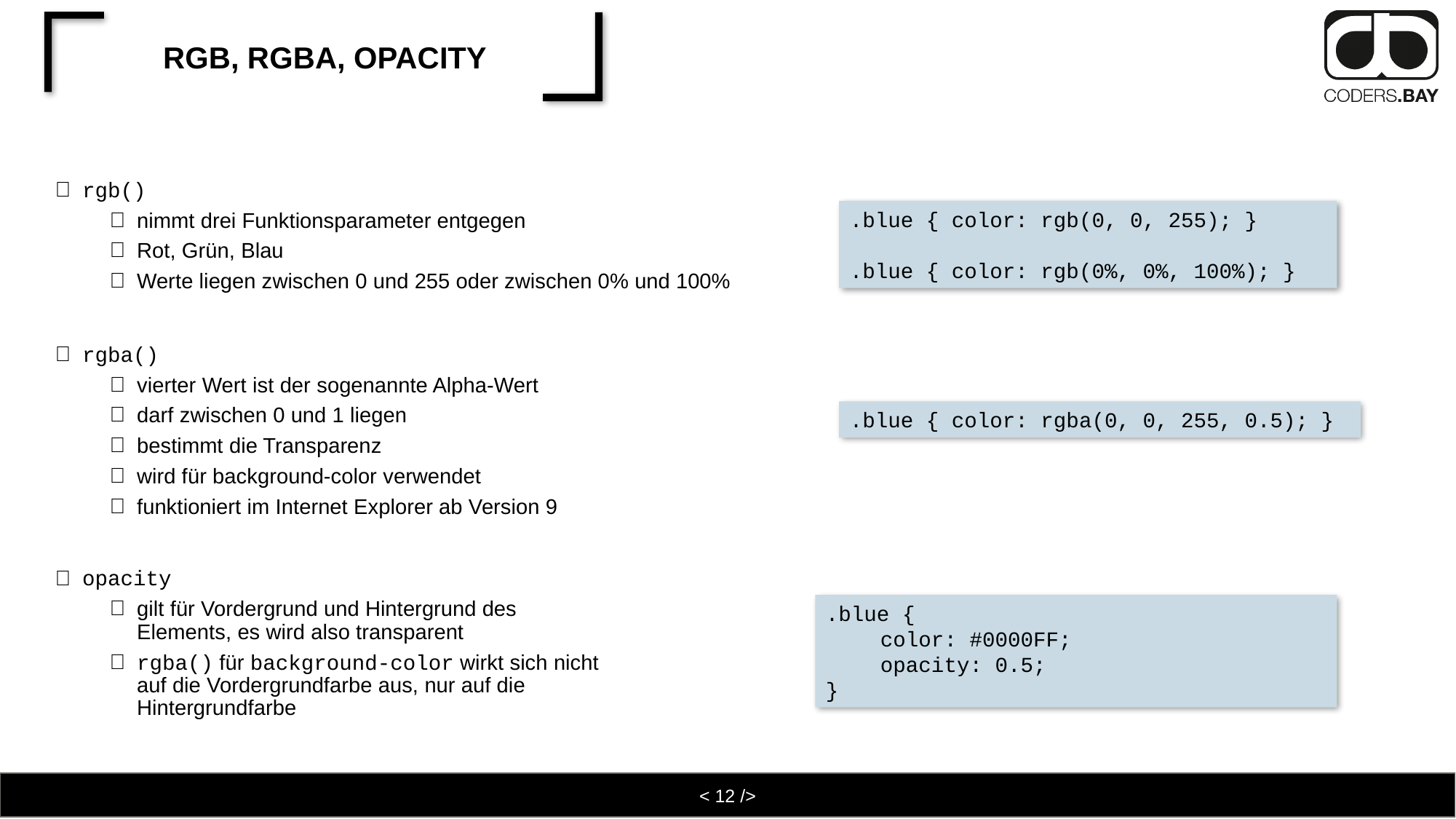

# RGB, RGBA, OPACITY
rgb()
nimmt drei Funktionsparameter entgegen
Rot, Grün, Blau
Werte liegen zwischen 0 und 255 oder zwischen 0% und 100%
.blue { color: rgb(0, 0, 255); }

.blue { color: rgb(0%, 0%, 100%); }
rgba()
vierter Wert ist der sogenannte Alpha-Wert
darf zwischen 0 und 1 liegen
bestimmt die Transparenz
wird für background-color verwendet
funktioniert im Internet Explorer ab Version 9
.blue { color: rgba(0, 0, 255, 0.5); }
opacity
gilt für Vordergrund und Hintergrund des Elements, es wird also transparent
rgba() für background-color wirkt sich nicht auf die Vordergrundfarbe aus, nur auf die Hintergrundfarbe
.blue {
color: #0000FF;
opacity: 0.5;
}